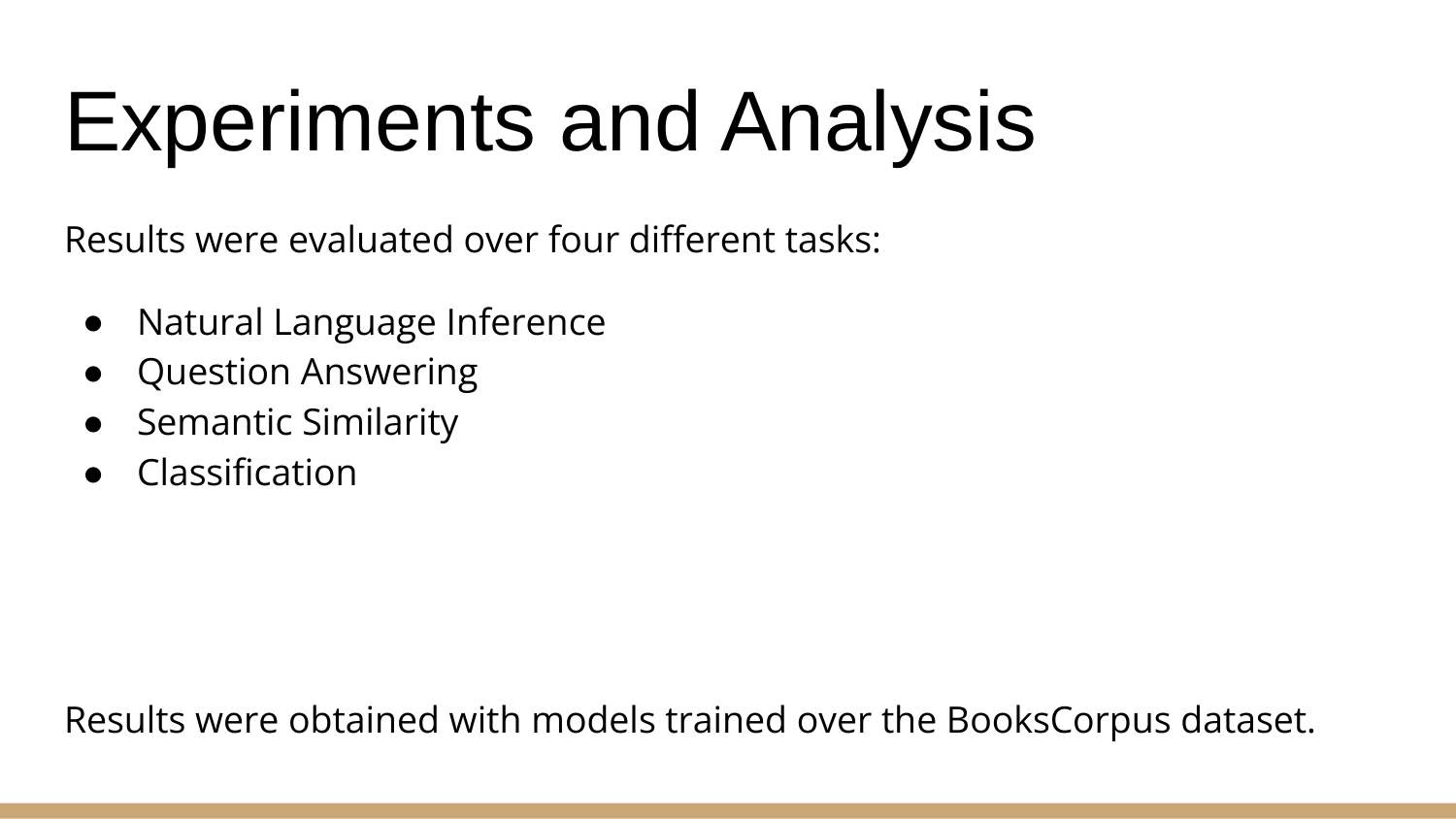

# Experiments and Analysis
Results were evaluated over four different tasks:
Natural Language Inference
Question Answering
Semantic Similarity
Classification

Results were obtained with models trained over the BooksCorpus dataset.